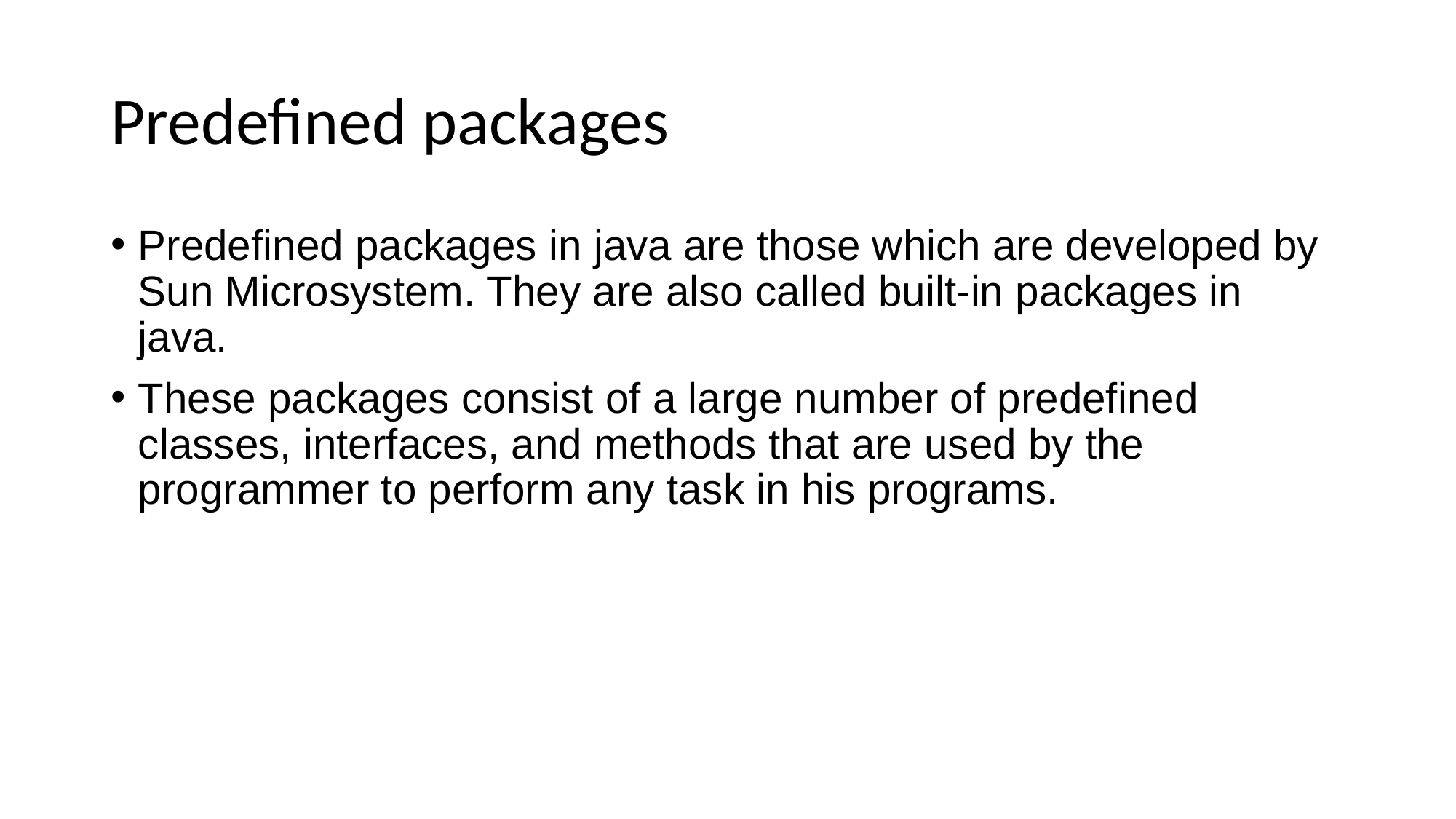

# Predefined packages
Predefined packages in java are those which are developed by Sun Microsystem. They are also called built-in packages in java.
These packages consist of a large number of predefined classes, interfaces, and methods that are used by the programmer to perform any task in his programs.